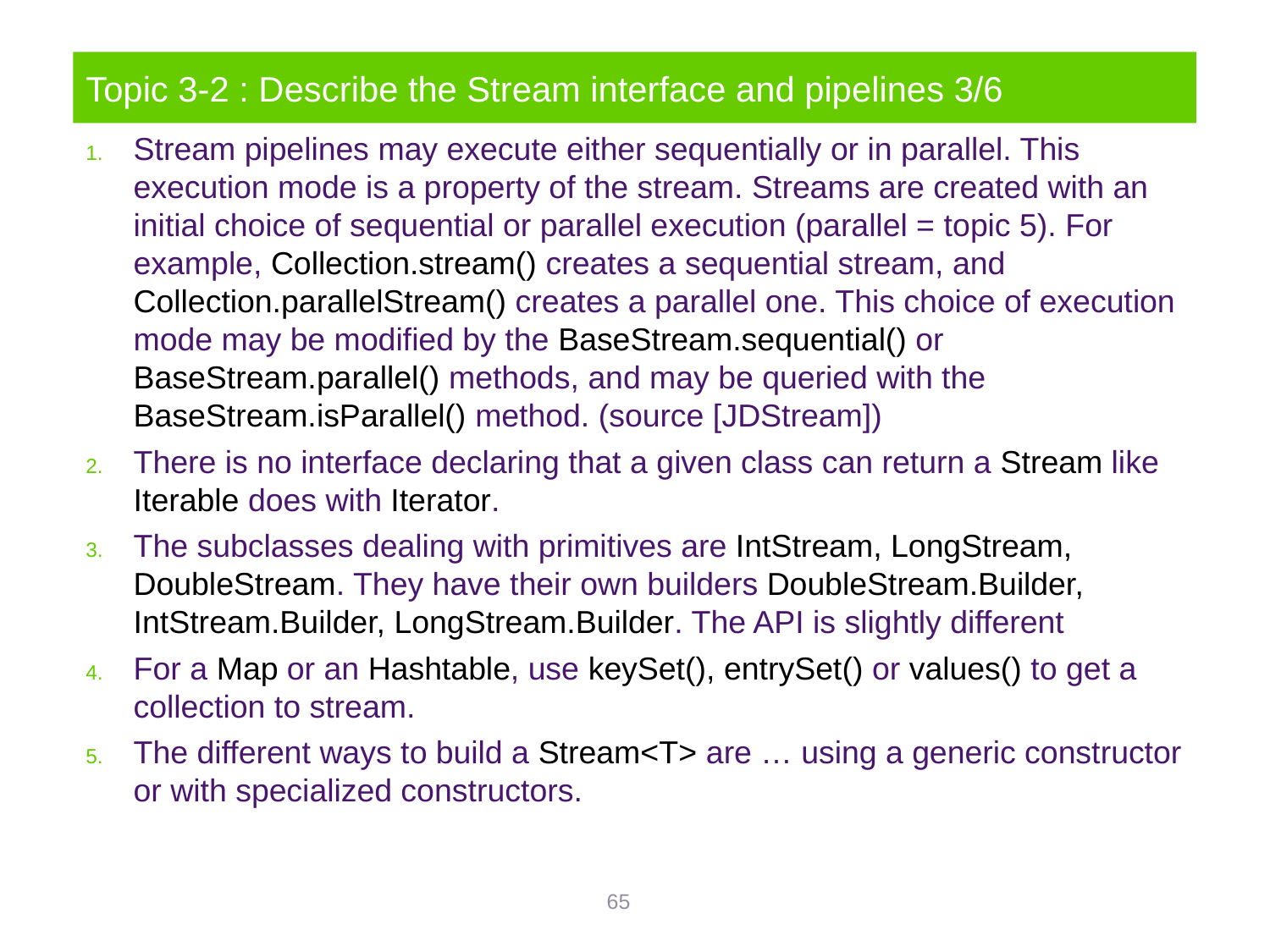

# Topic 3-2 : Describe the Stream interface and pipelines 3/6
Stream pipelines may execute either sequentially or in parallel. This execution mode is a property of the stream. Streams are created with an initial choice of sequential or parallel execution (parallel = topic 5). For example, Collection.stream() creates a sequential stream, and Collection.parallelStream() creates a parallel one. This choice of execution mode may be modified by the BaseStream.sequential() or BaseStream.parallel() methods, and may be queried with the BaseStream.isParallel() method. (source [JDStream])
There is no interface declaring that a given class can return a Stream like Iterable does with Iterator.
The subclasses dealing with primitives are IntStream, LongStream, DoubleStream. They have their own builders DoubleStream.Builder, IntStream.Builder, LongStream.Builder. The API is slightly different
For a Map or an Hashtable, use keySet(), entrySet() or values() to get a collection to stream.
The different ways to build a Stream<T> are … using a generic constructor or with specialized constructors.